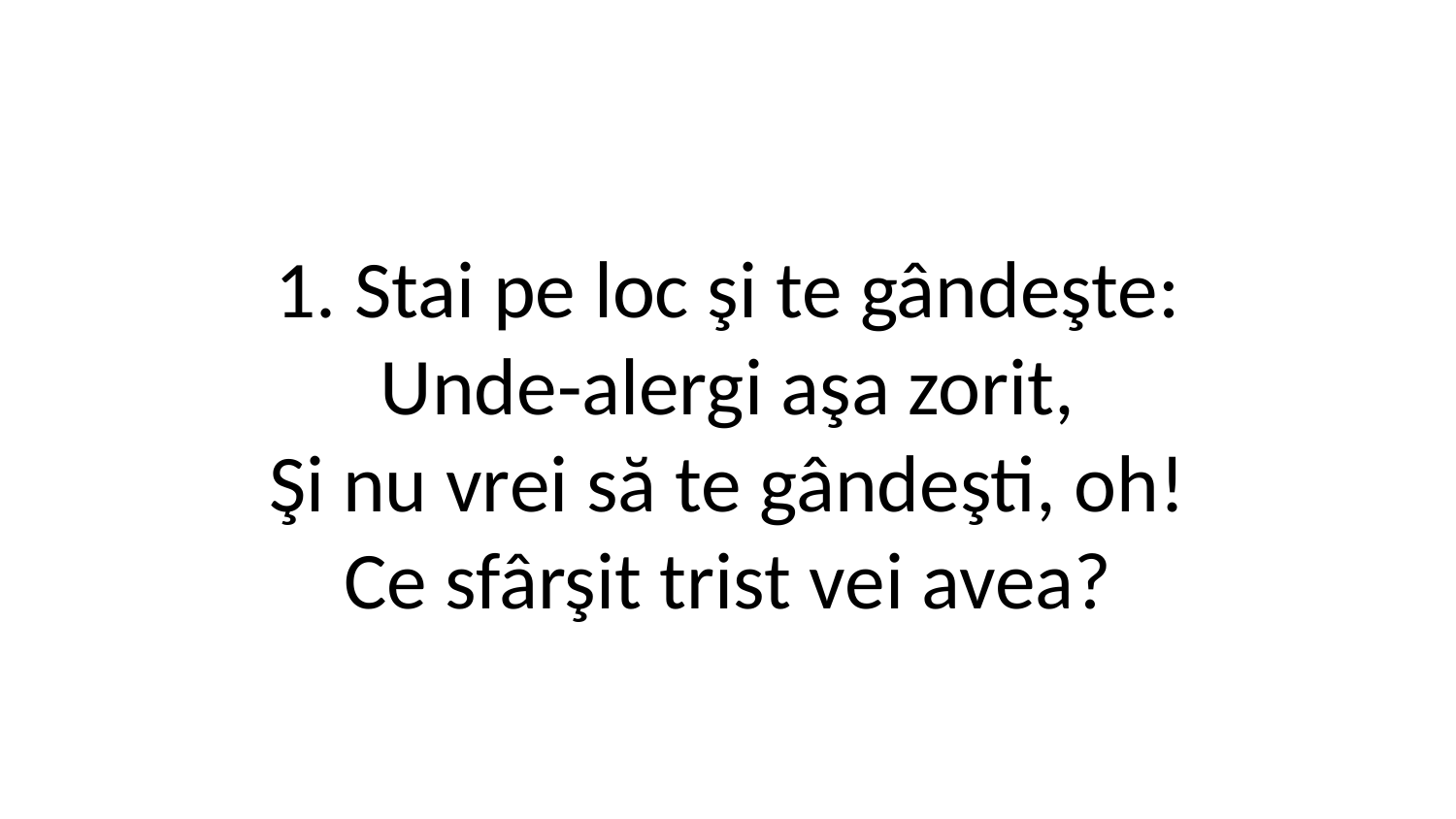

1. Stai pe loc şi te gândeşte:
Unde-alergi aşa zorit,
Şi nu vrei să te gândeşti, oh!
Ce sfârşit trist vei avea?